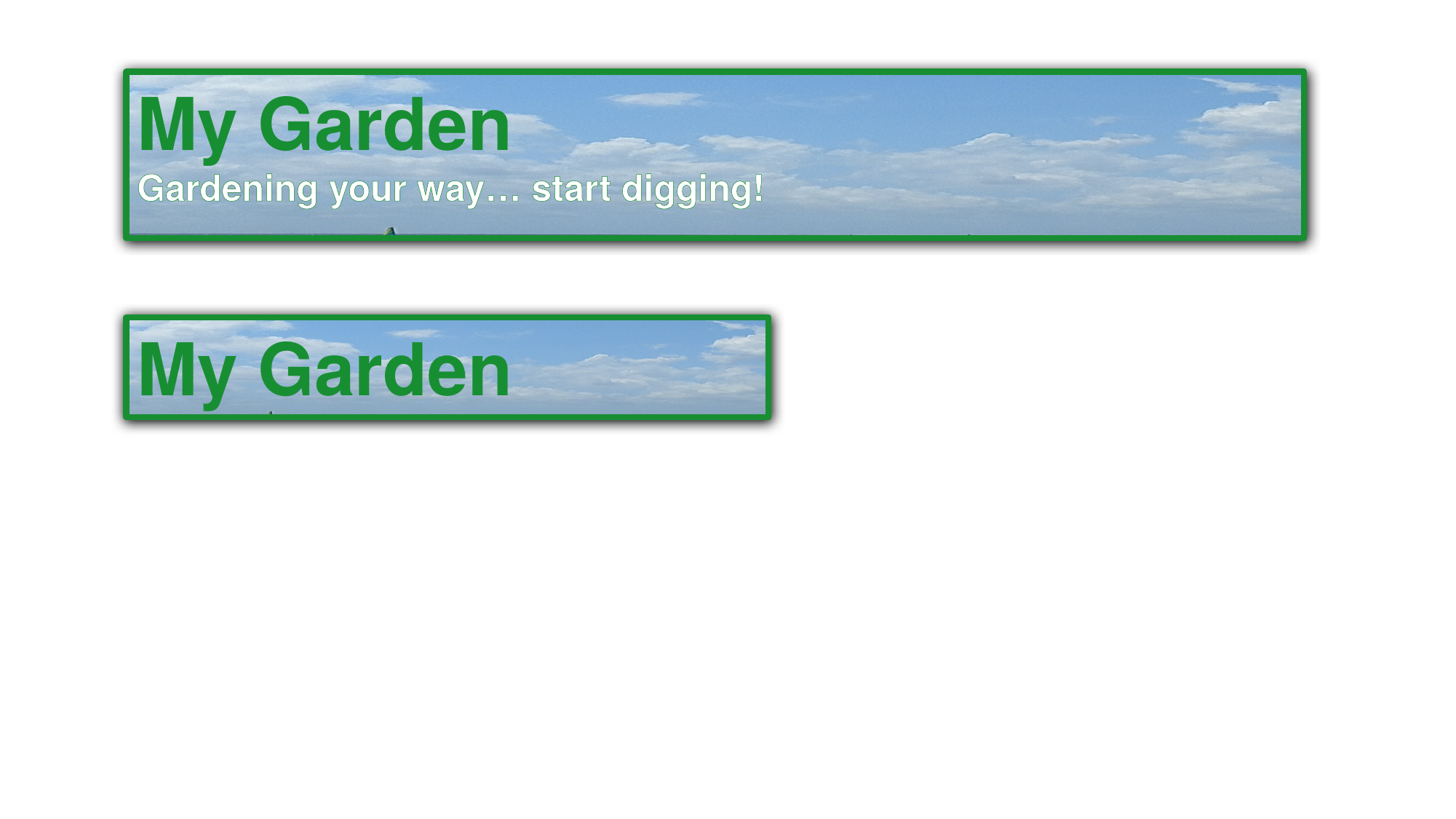

My Garden
Gardening your way… start digging!
My Garden